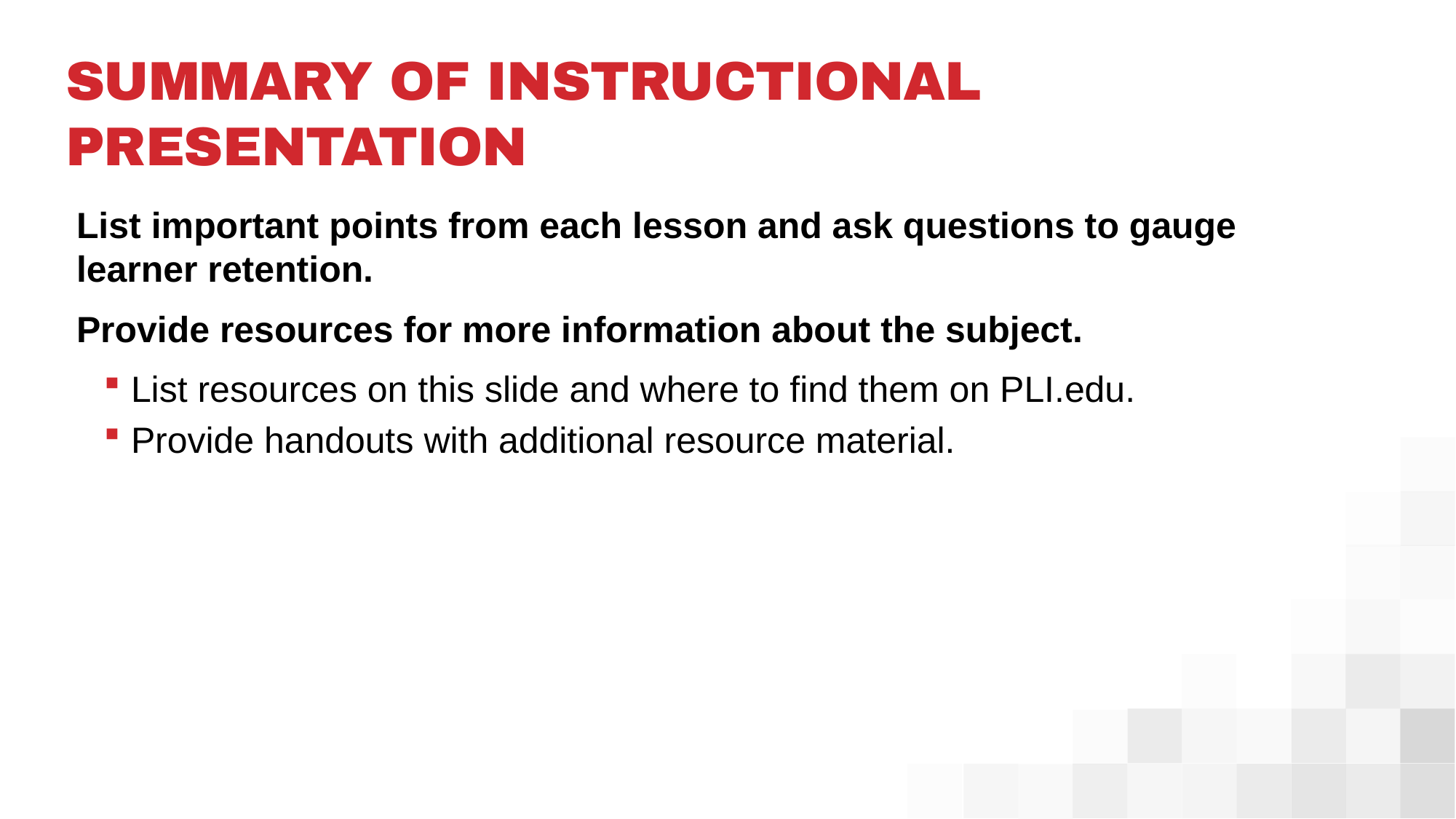

# Summary of Instructional Presentation
List important points from each lesson and ask questions to gauge learner retention.
Provide resources for more information about the subject.
List resources on this slide and where to find them on PLI.edu.
Provide handouts with additional resource material.